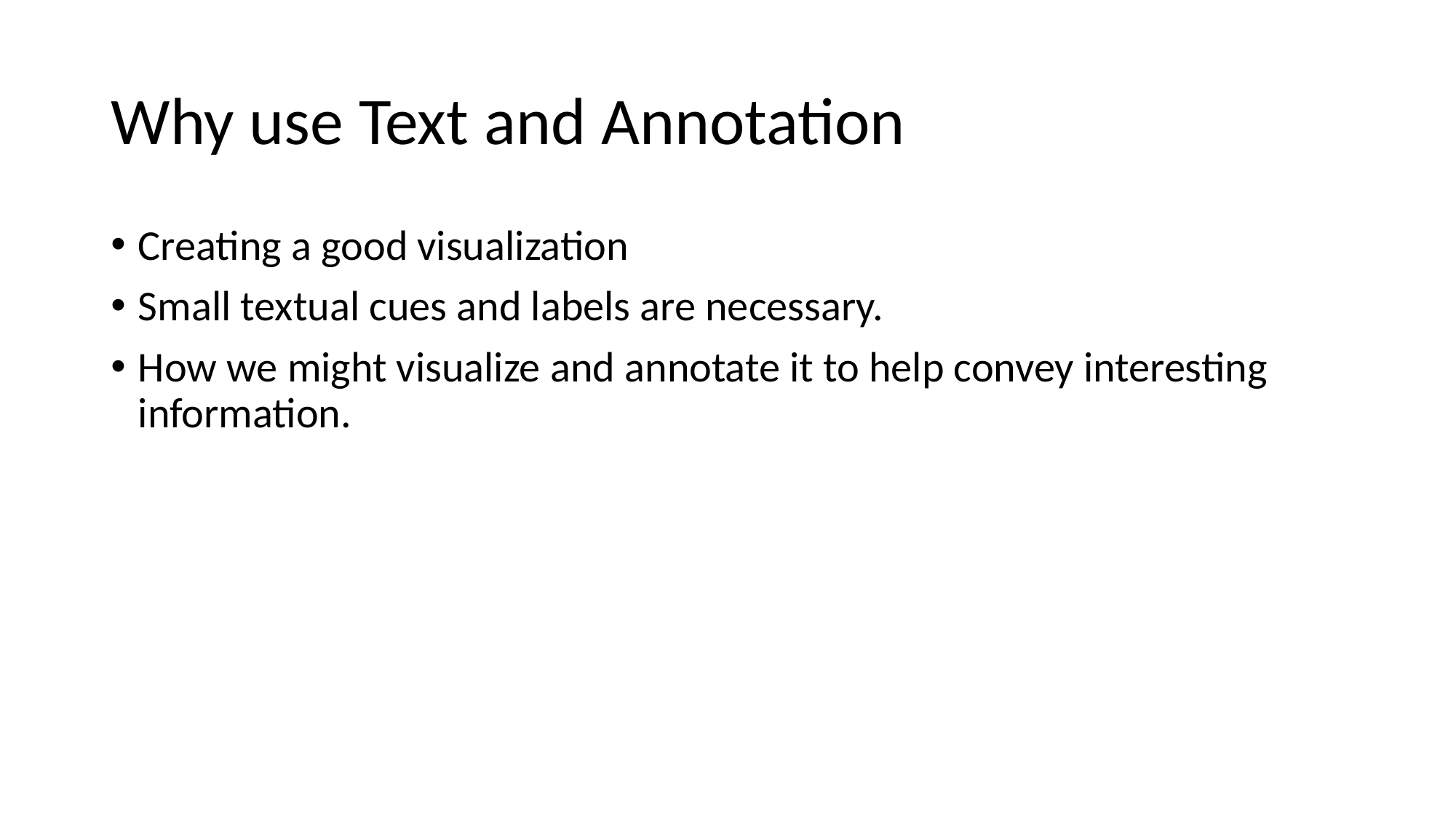

# Why use Text and Annotation
Creating a good visualization
Small textual cues and labels are necessary.
How we might visualize and annotate it to help convey interesting information.